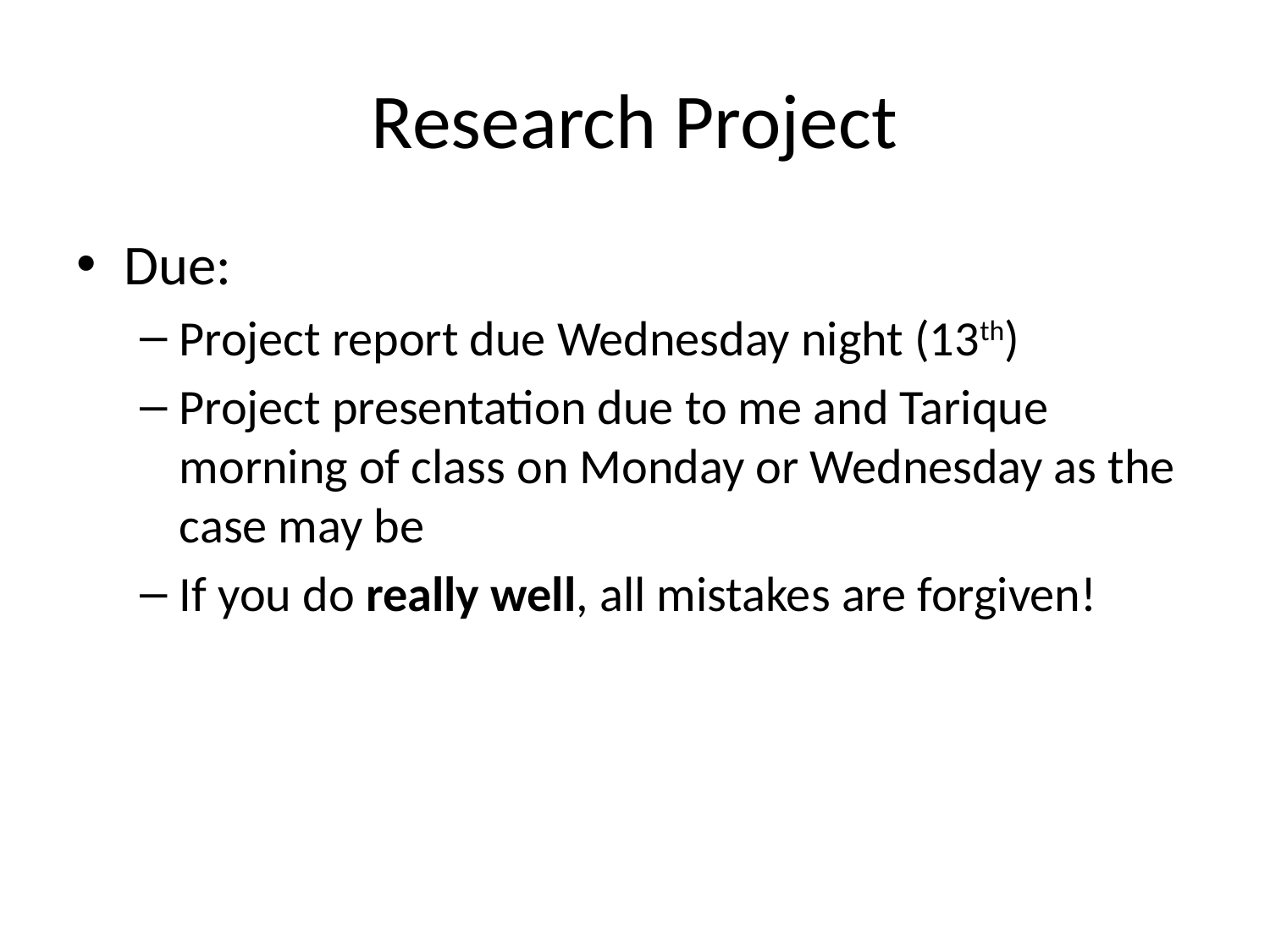

# Research Project
Due:
Project report due Wednesday night (13th)
Project presentation due to me and Tarique morning of class on Monday or Wednesday as the case may be
If you do really well, all mistakes are forgiven!